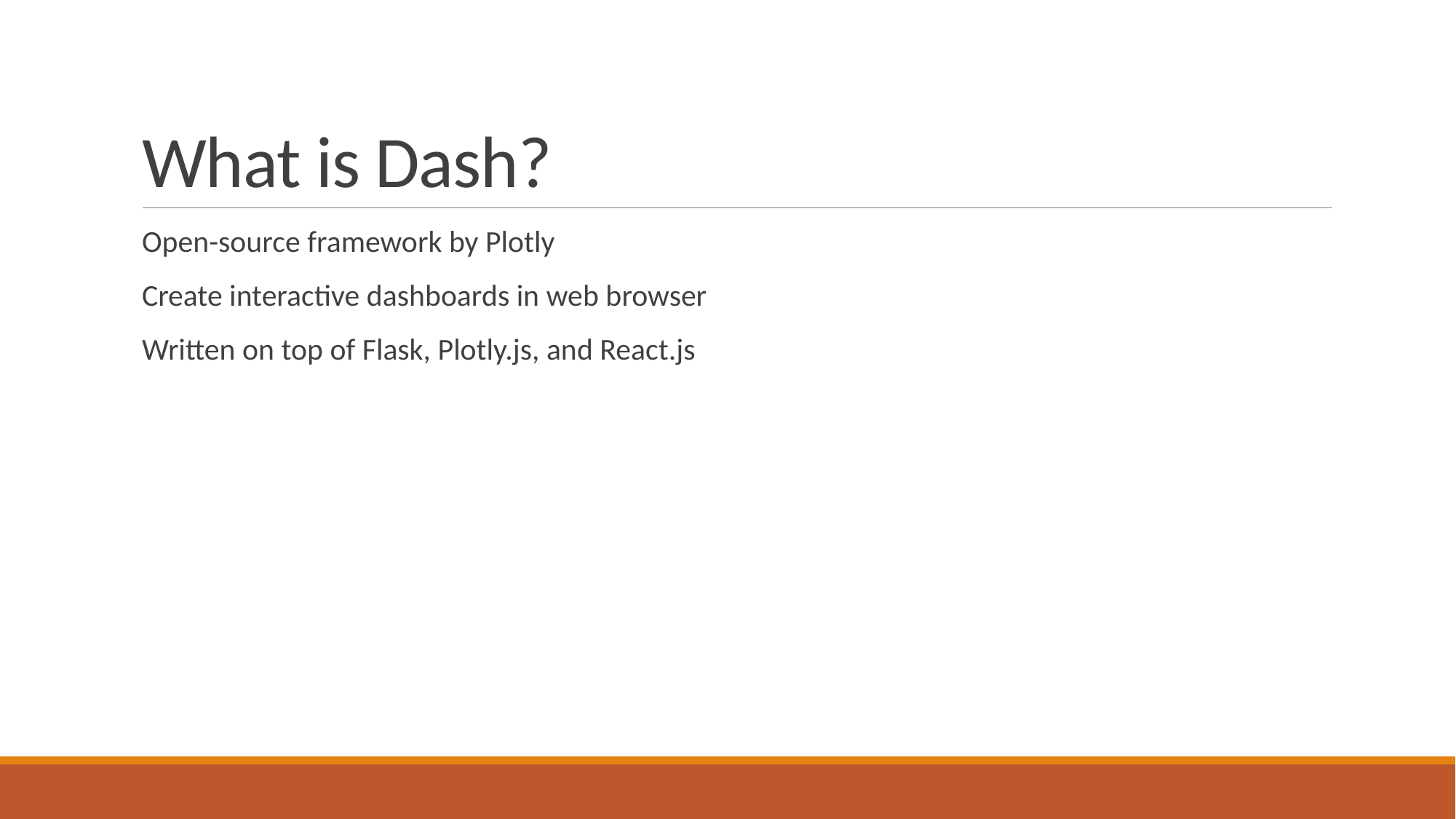

# What is Dash?
Open-source framework by Plotly
Create interactive dashboards in web browser
Written on top of Flask, Plotly.js, and React.js